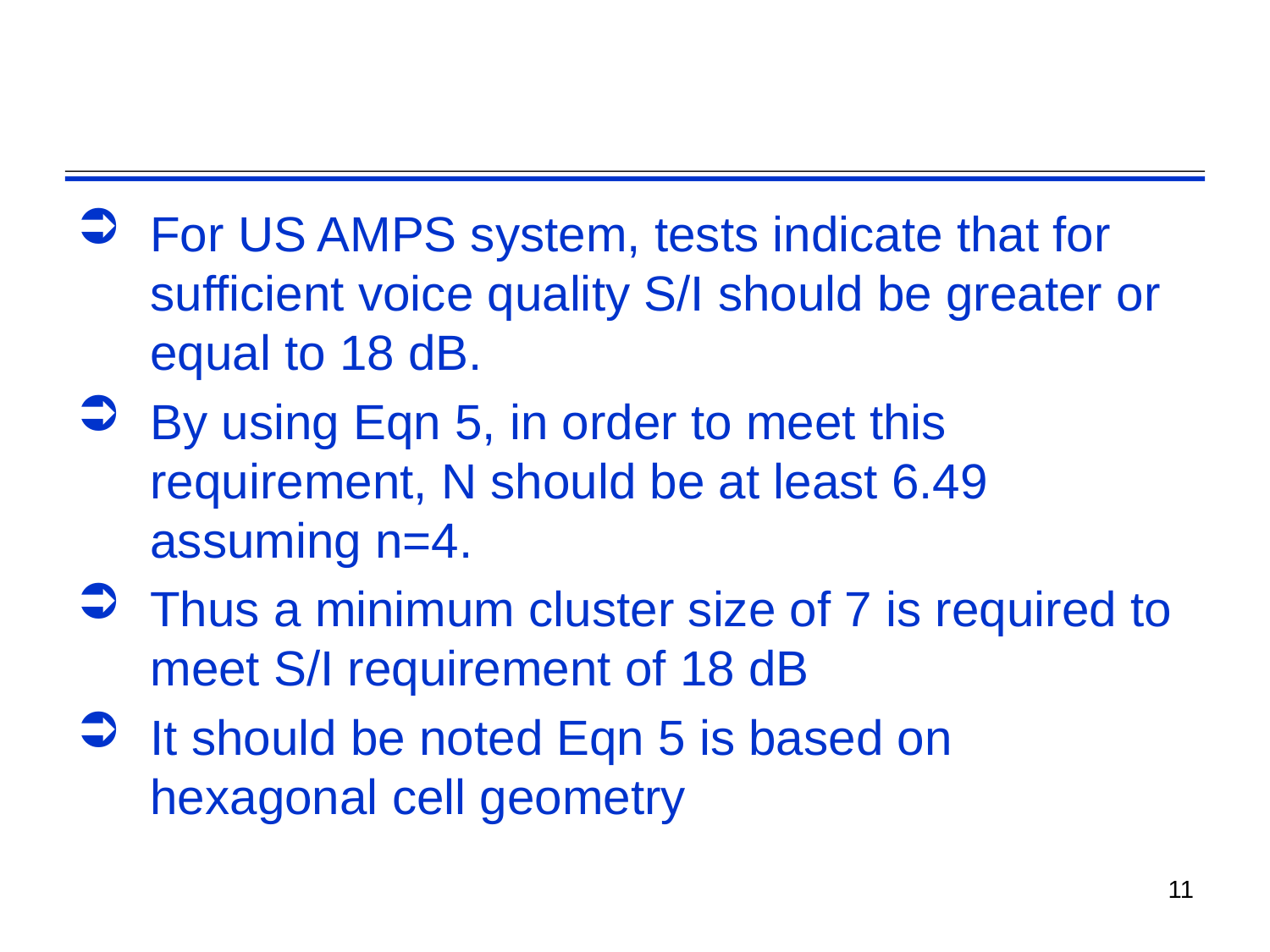

For US AMPS system, tests indicate that for sufficient voice quality S/I should be greater or equal to 18 dB.
By using Eqn 5, in order to meet this requirement, N should be at least 6.49 assuming n=4.
Thus a minimum cluster size of 7 is required to meet S/I requirement of 18 dB
It should be noted Eqn 5 is based on hexagonal cell geometry
11